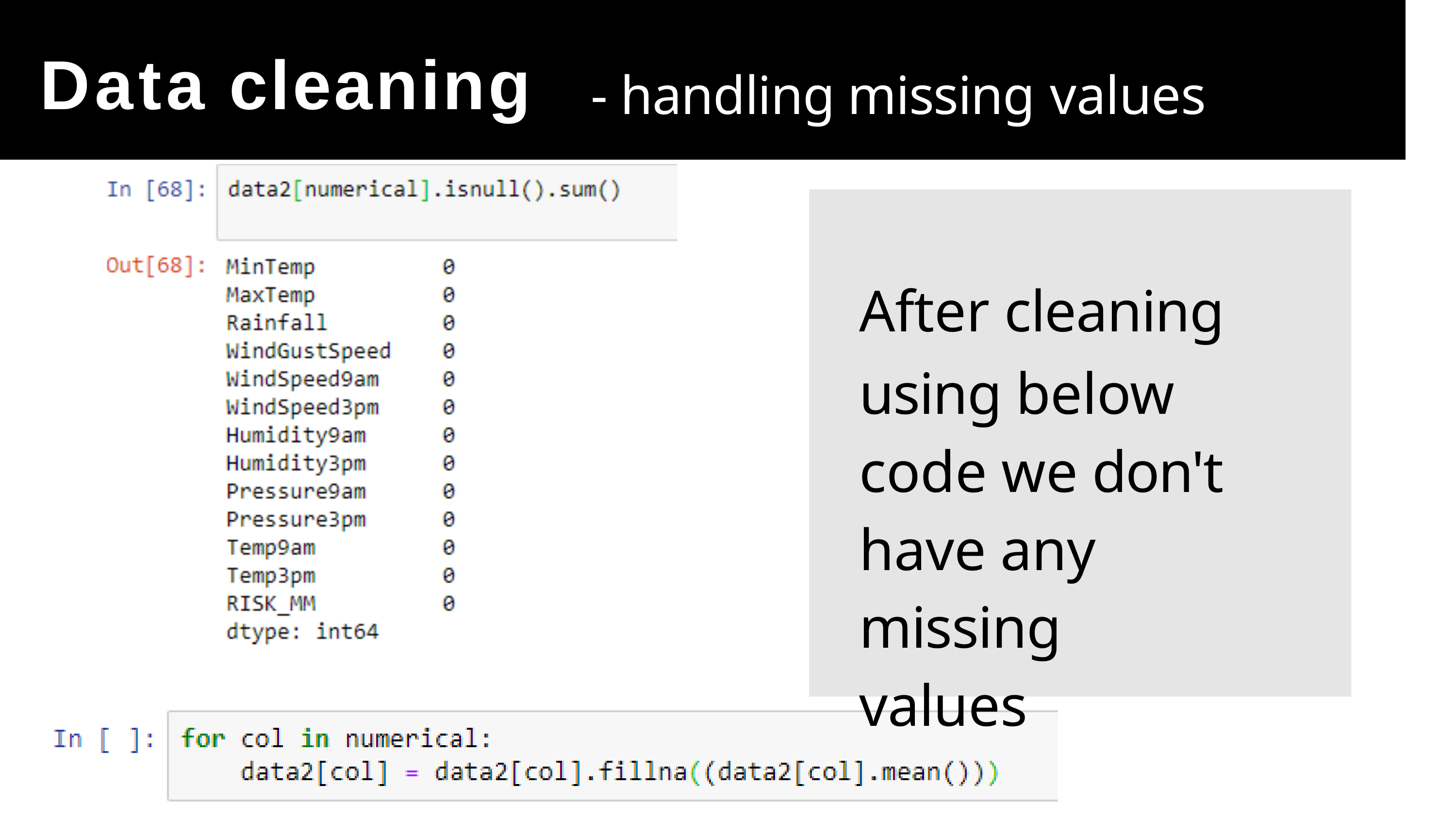

# Data cleaning
- handling missing values

After cleaning
using below  code we don't  have any  missing values